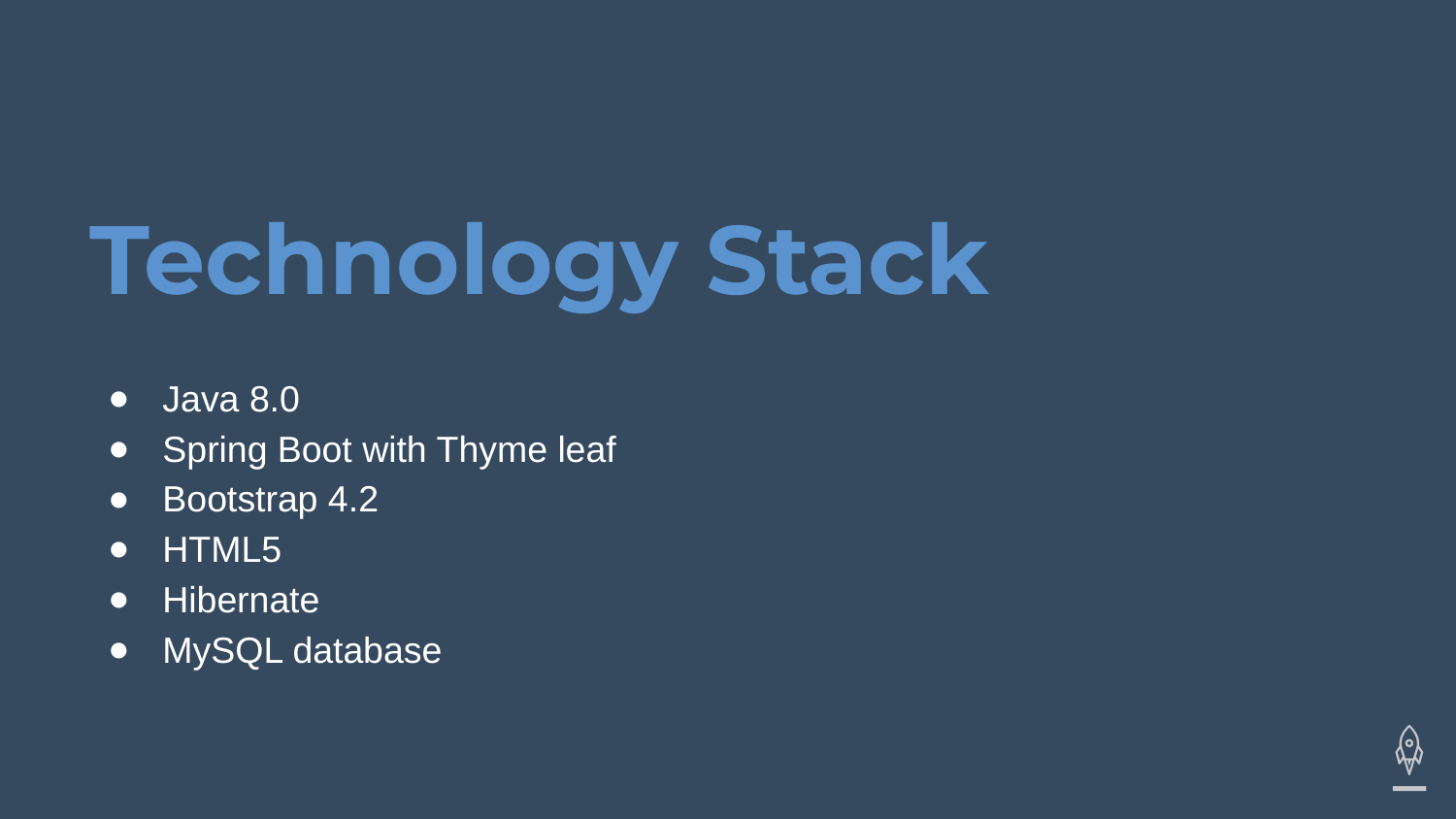

# Technology Stack
Java 8.0
Spring Boot with Thyme leaf
Bootstrap 4.2
HTML5
Hibernate
MySQL database